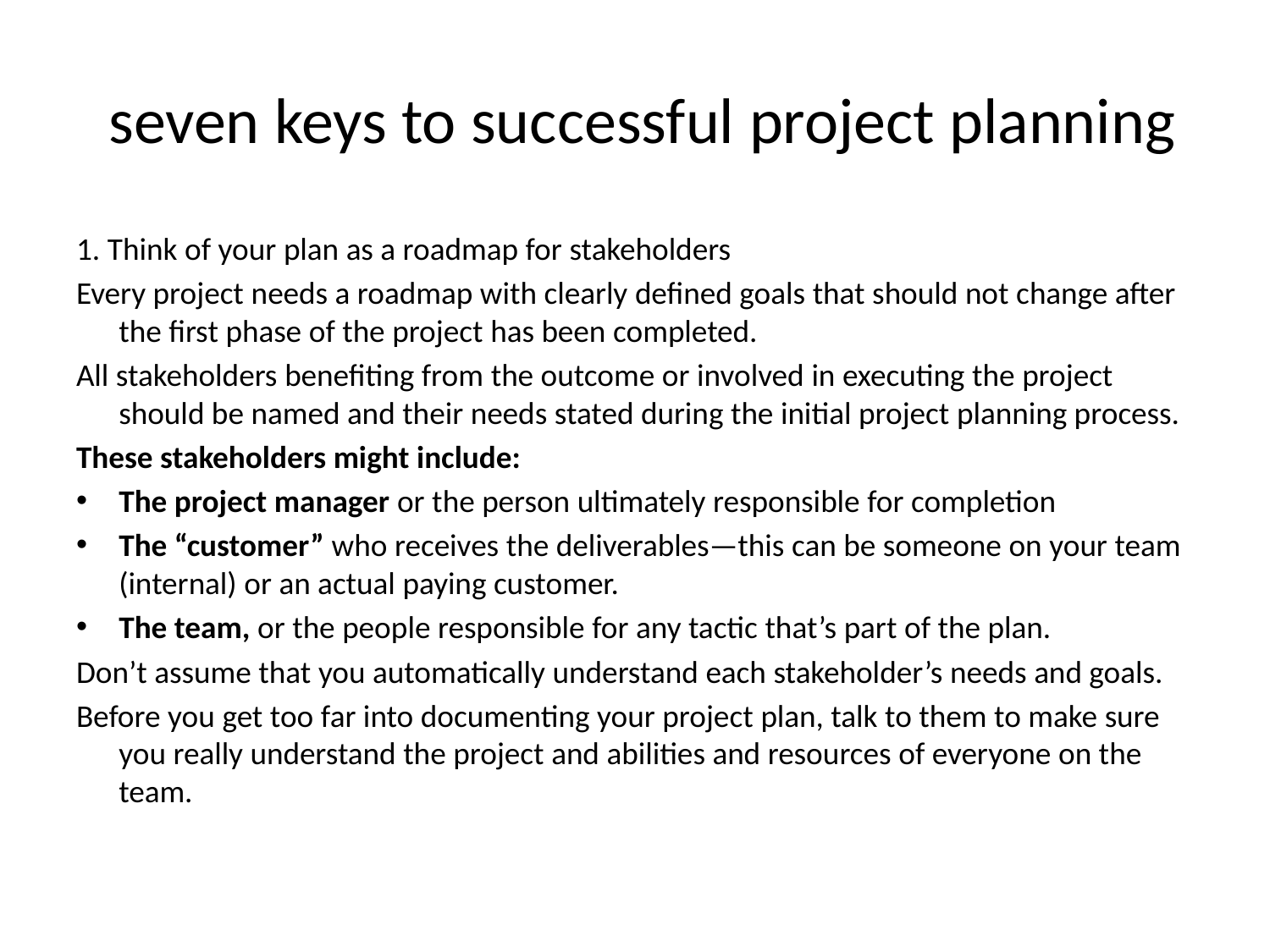

# seven keys to successful project planning
1. Think of your plan as a roadmap for stakeholders
Every project needs a roadmap with clearly defined goals that should not change after the first phase of the project has been completed.
All stakeholders benefiting from the outcome or involved in executing the project should be named and their needs stated during the initial project planning process.
These stakeholders might include:
The project manager or the person ultimately responsible for completion
The “customer” who receives the deliverables—this can be someone on your team (internal) or an actual paying customer.
The team, or the people responsible for any tactic that’s part of the plan.
Don’t assume that you automatically understand each stakeholder’s needs and goals.
Before you get too far into documenting your project plan, talk to them to make sure you really understand the project and abilities and resources of everyone on the team.